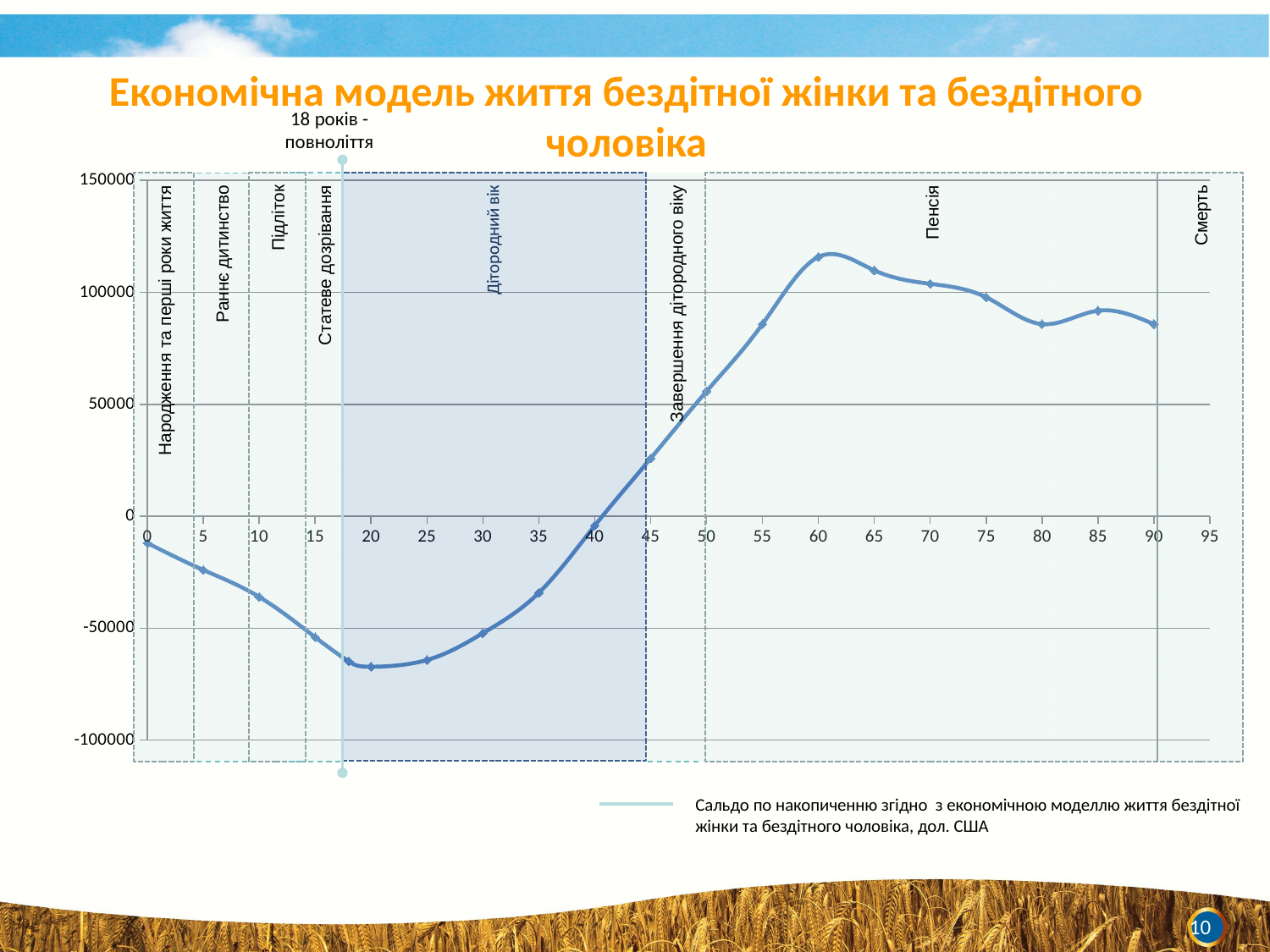

Економічна модель життя бездітної жінки та бездітного чоловіка
18 років - повноліття

### Chart

| Category |  |
|---|---|
Народження та перші роки життя
Раннє дитинство
Підліток
Статеве дозрівання
Завершення дітородного віку
Пенсія
Смерть
Сальдо по накопиченню згідно  з економічною моделлю життя бездітної жінки та бездітного чоловіка, дол. США
10